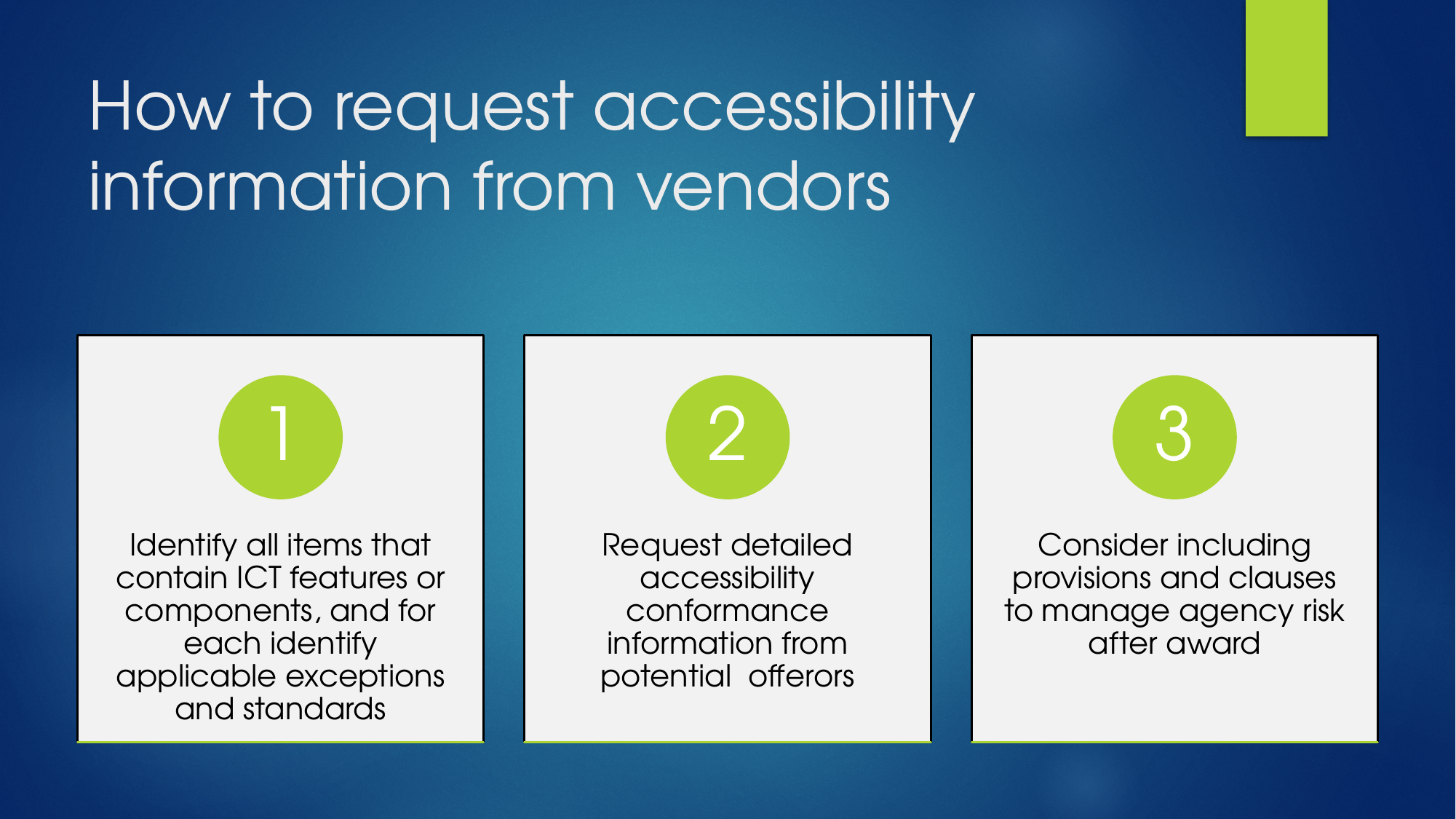

# How to request accessibility information from vendors

1
2
3
Identify all items that contain ICT features or components, and for each identify applicable exceptions and standards
Request detailed accessibility conformance information from potential  offerors
Consider including provisions and clauses to manage agency risk after award